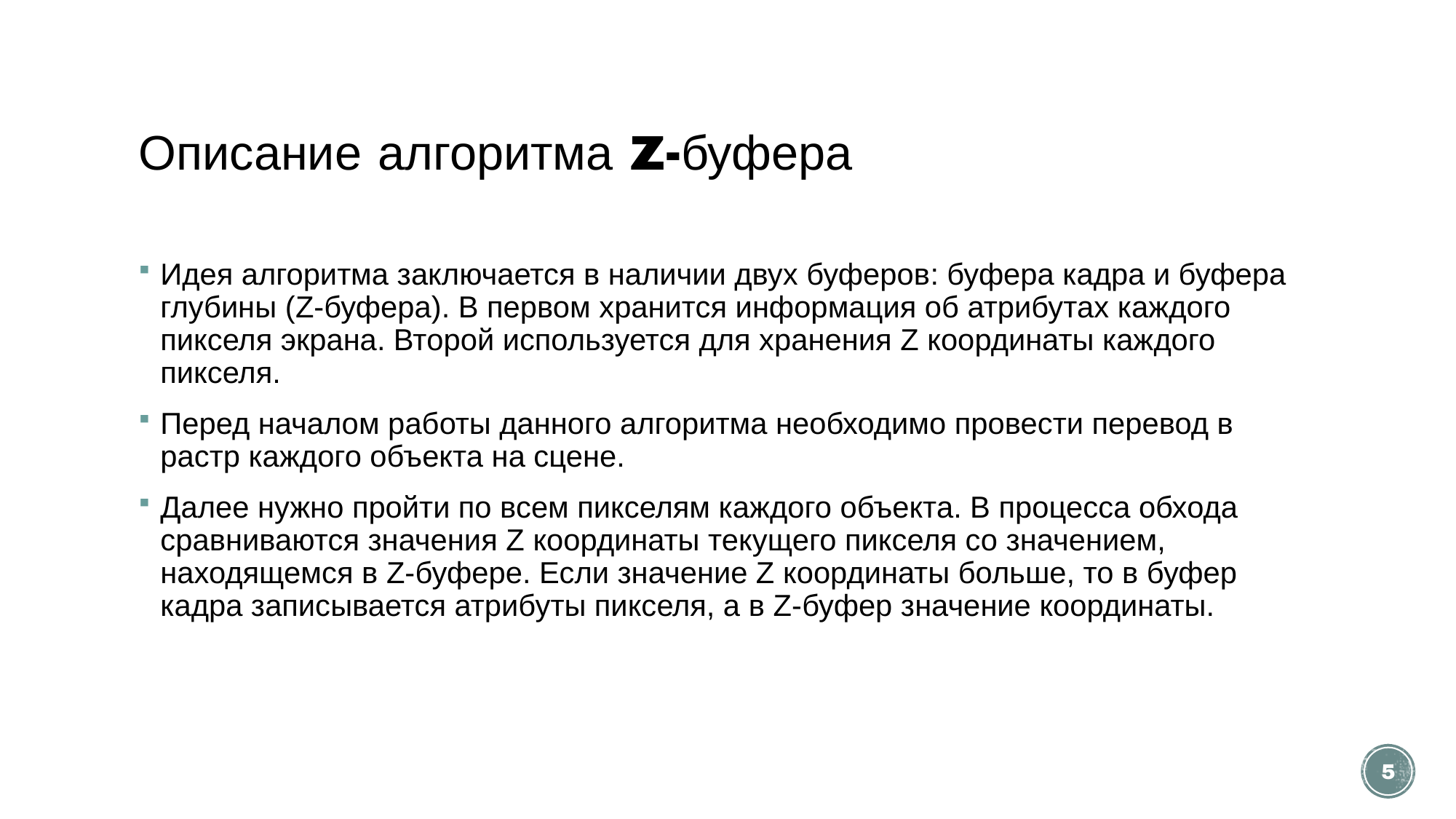

# Описание алгоритма Z-буфера
Идея алгоритма заключается в наличии двух буферов: буфера кадра и буфера глубины (Z-буфера). В первом хранится информация об атрибутах каждого пикселя экрана. Второй используется для хранения Z координаты каждого пикселя.
Перед началом работы данного алгоритма необходимо провести перевод в растр каждого объекта на сцене.
Далее нужно пройти по всем пикселям каждого объекта. В процесса обхода сравниваются значения Z координаты текущего пикселя со значением, находящемся в Z-буфере. Если значение Z координаты больше, то в буфер кадра записывается атрибуты пикселя, а в Z-буфер значение координаты.
5